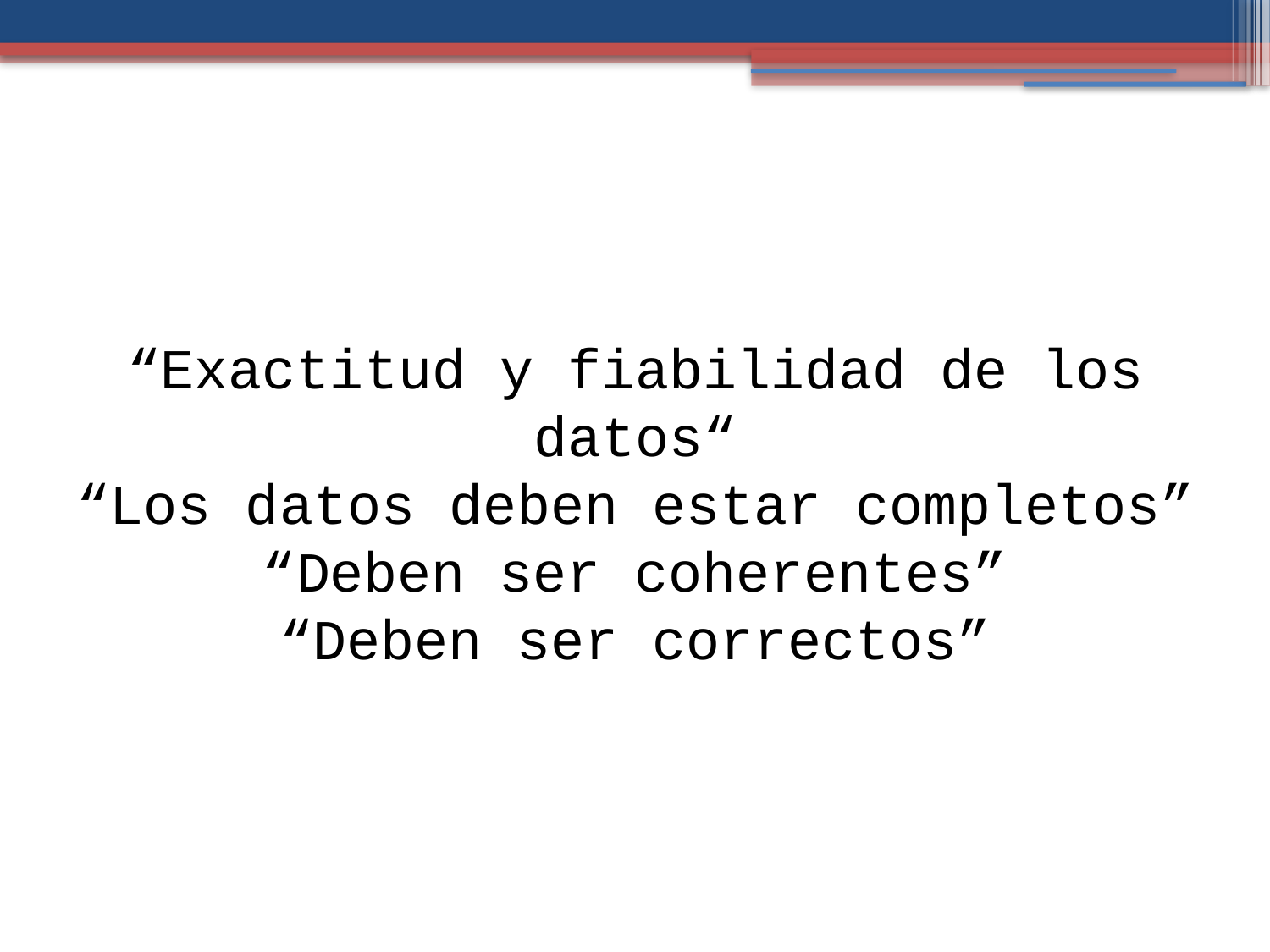

“Exactitud y fiabilidad de los datos“
“Los datos deben estar completos”
“Deben ser coherentes”
“Deben ser correctos”